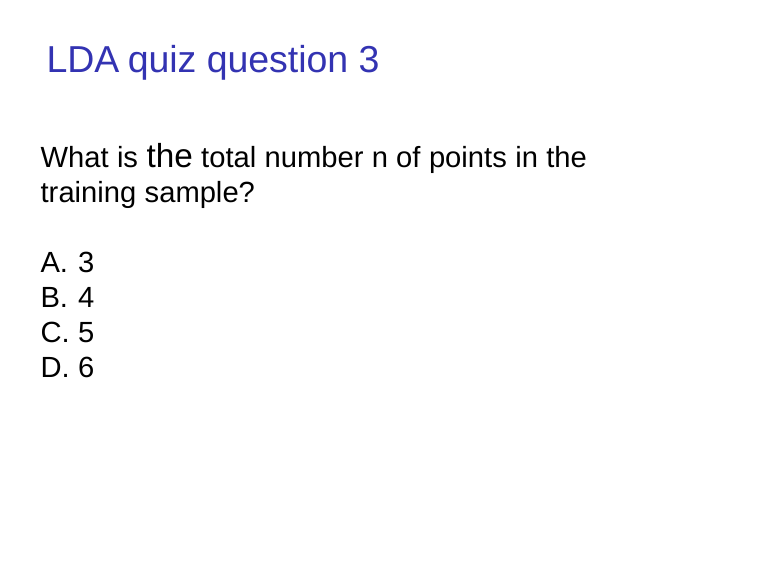

LDA quiz question 3
What is the total number n of points in the training sample?

3
4
5
6